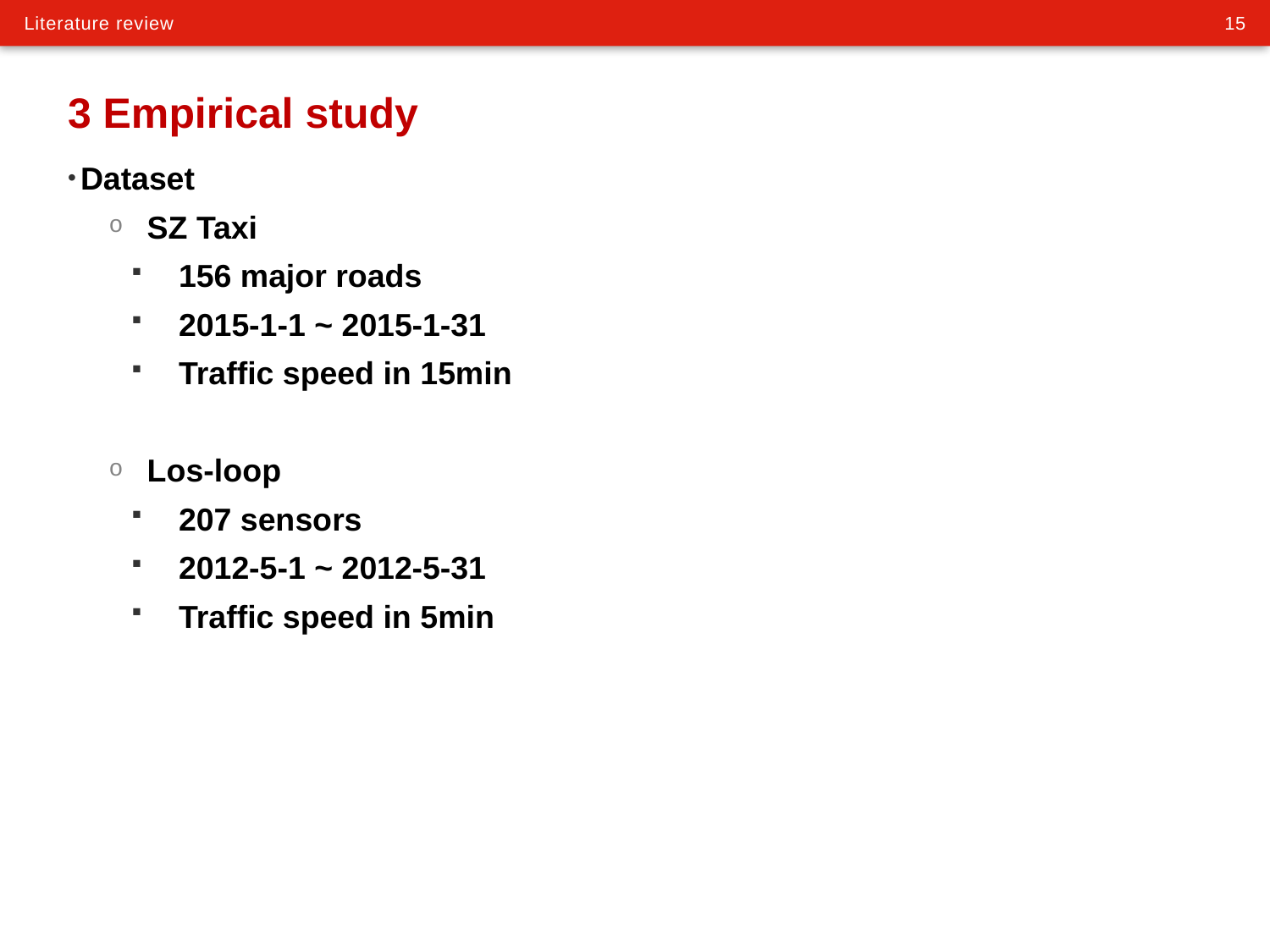

# 3 Empirical study
Dataset
SZ Taxi
156 major roads
2015-1-1 ~ 2015-1-31
Traffic speed in 15min

Los-loop
207 sensors
2012-5-1 ~ 2012-5-31
Traffic speed in 5min